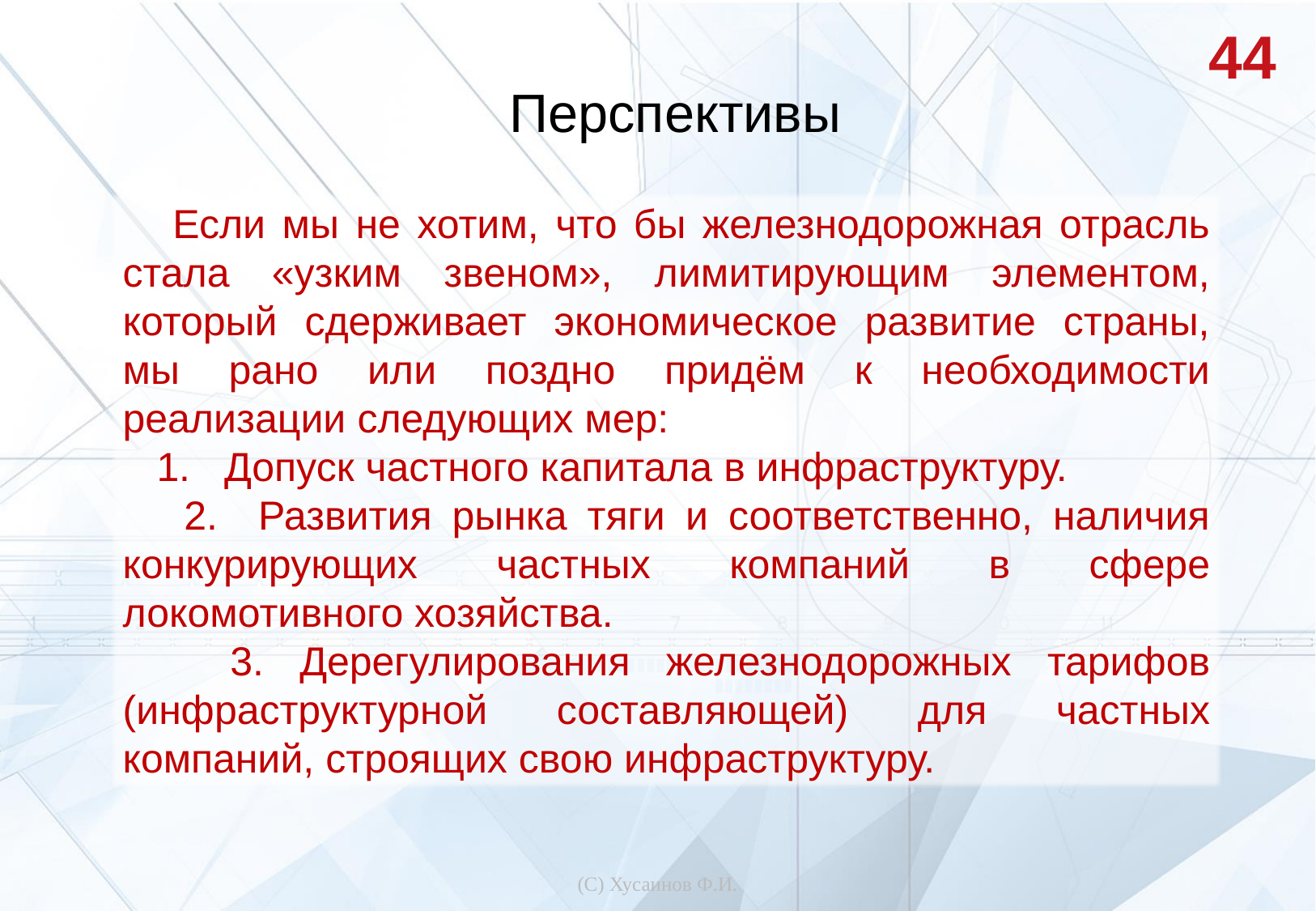

44
Перспективы
   Если мы не хотим, что бы железнодорожная отрасль стала «узким звеном», лимитирующим элементом, который сдерживает экономическое развитие страны, мы рано или поздно придём к необходимости реализации следующих мер:
   1.   Допуск частного капитала в инфраструктуру.
   2.  Развития рынка тяги и соответственно, наличия конкурирующих частных компаний в сфере локомотивного хозяйства.
   3. Дерегулирования железнодорожных тарифов (инфраструктурной составляющей) для частных компаний, строящих свою инфраструктуру.
(С) Хусаинов Ф.И.